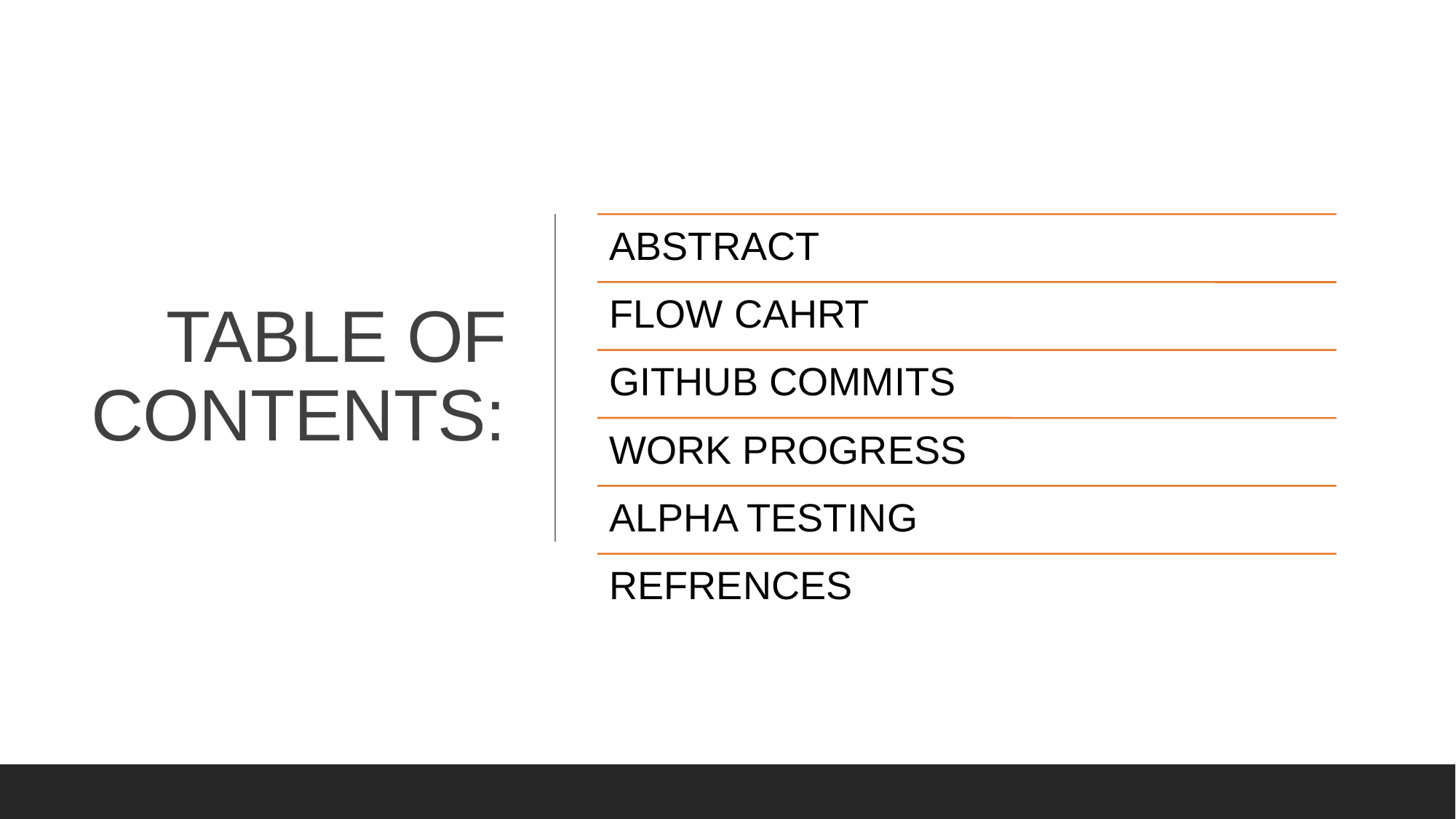

TABLE OF CONTENTS:
ABSTRACT
FLOW CAHRT
GITHUB COMMITS
WORK PROGRESS
ALPHA TESTING
REFRENCES